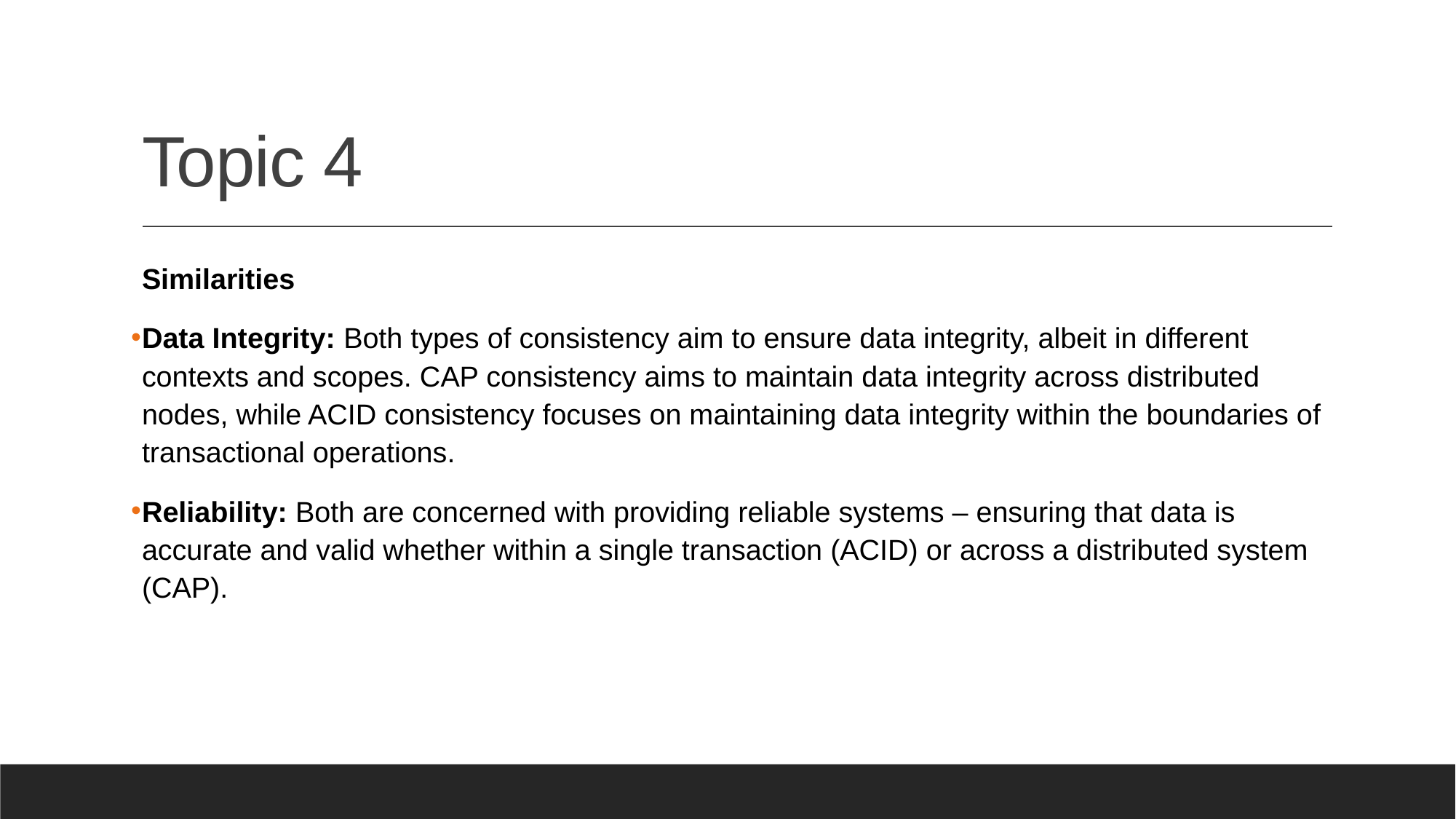

# Topic 4
Similarities
Data Integrity: Both types of consistency aim to ensure data integrity, albeit in different contexts and scopes. CAP consistency aims to maintain data integrity across distributed nodes, while ACID consistency focuses on maintaining data integrity within the boundaries of transactional operations.
Reliability: Both are concerned with providing reliable systems – ensuring that data is accurate and valid whether within a single transaction (ACID) or across a distributed system (CAP).